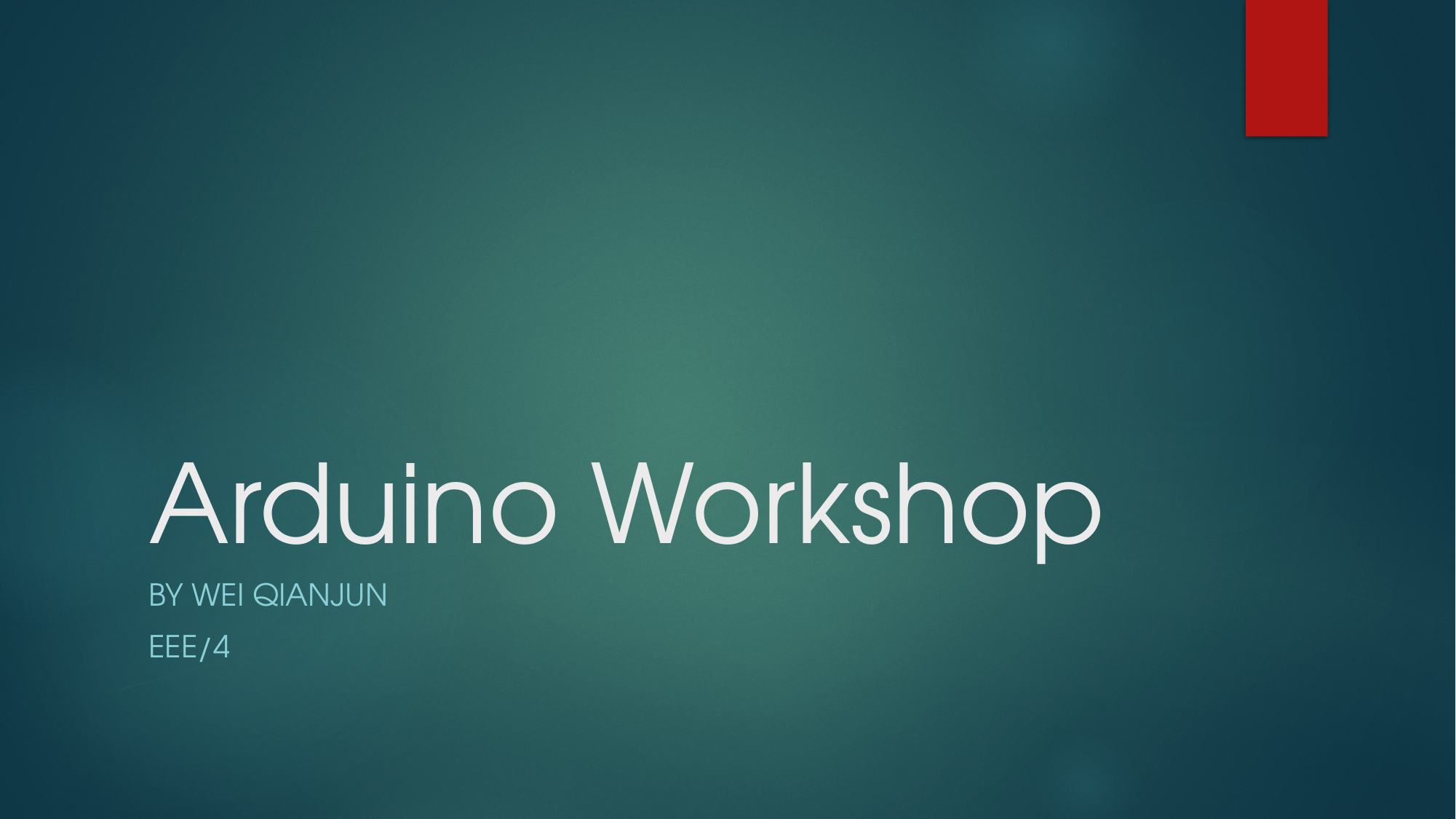

# Arduino Workshop
By Wei qianjun
Eee/4